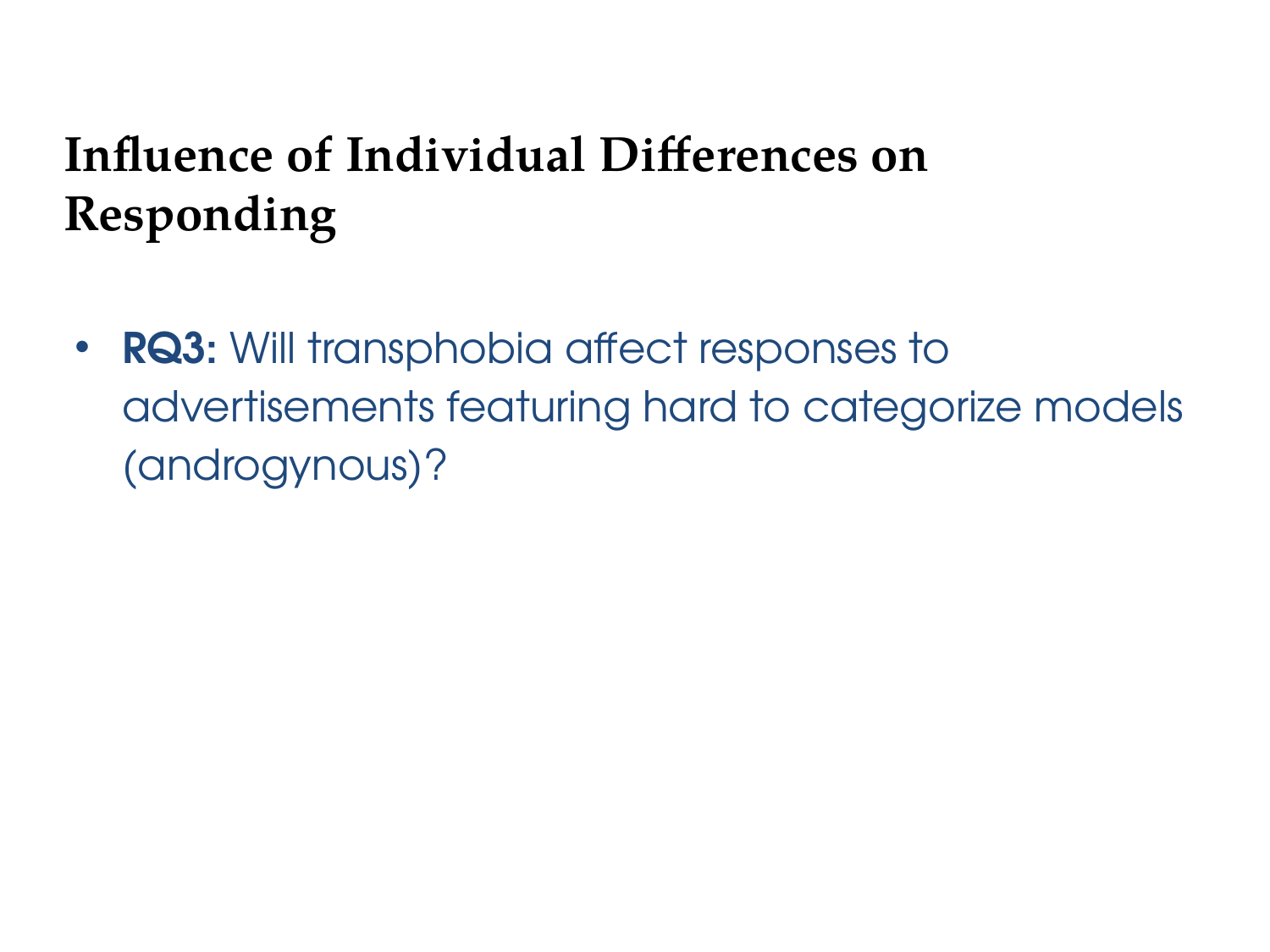

# Influence of Individual Differences on Responding

RQ3: Will transphobia affect responses to advertisements featuring hard to categorize models (androgynous)?